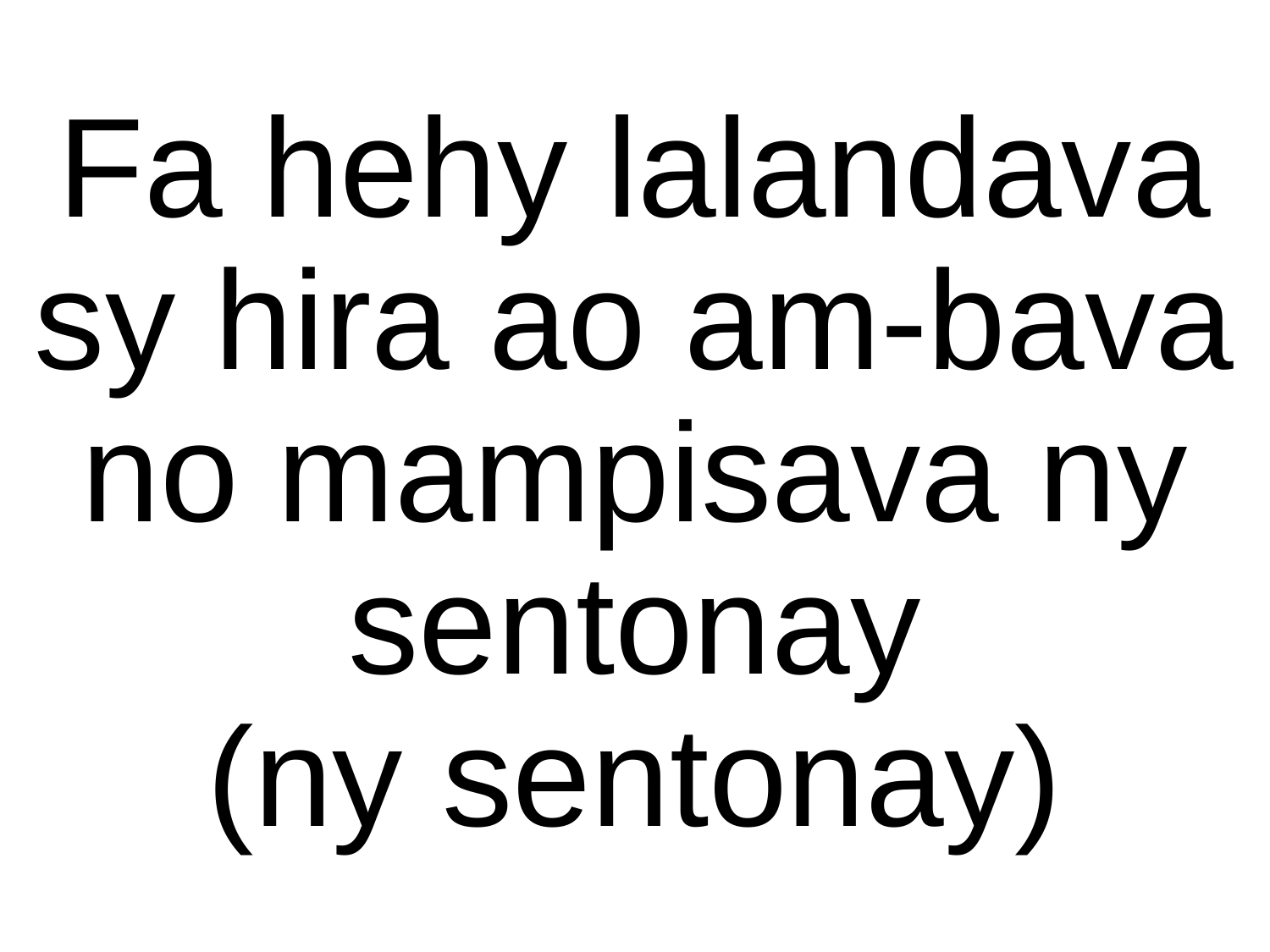

Fa hehy lalandava
sy hira ao am-bava
no mampisava ny sentonay
(ny sentonay)